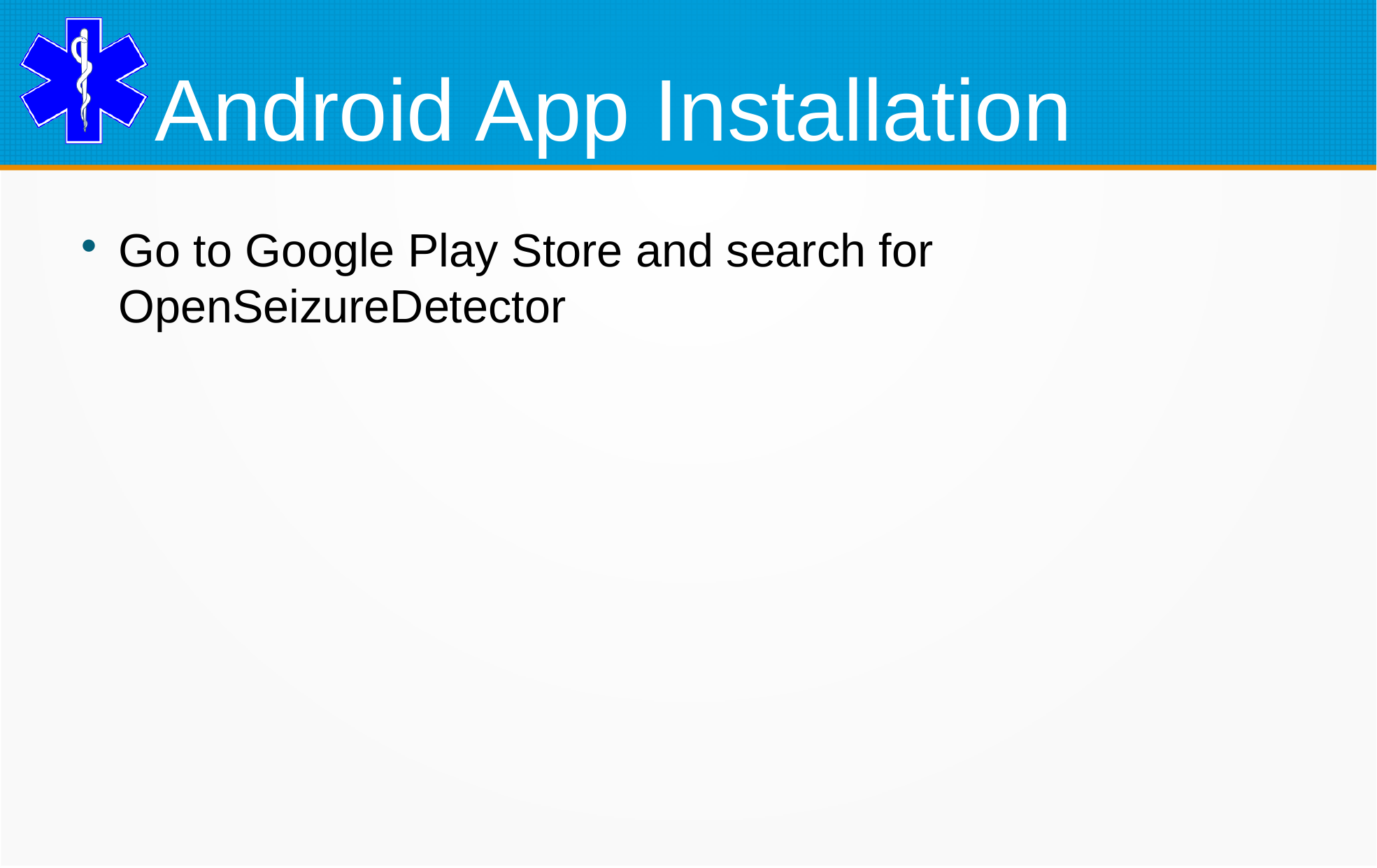

Android App Installation
Go to Google Play Store and search for OpenSeizureDetector